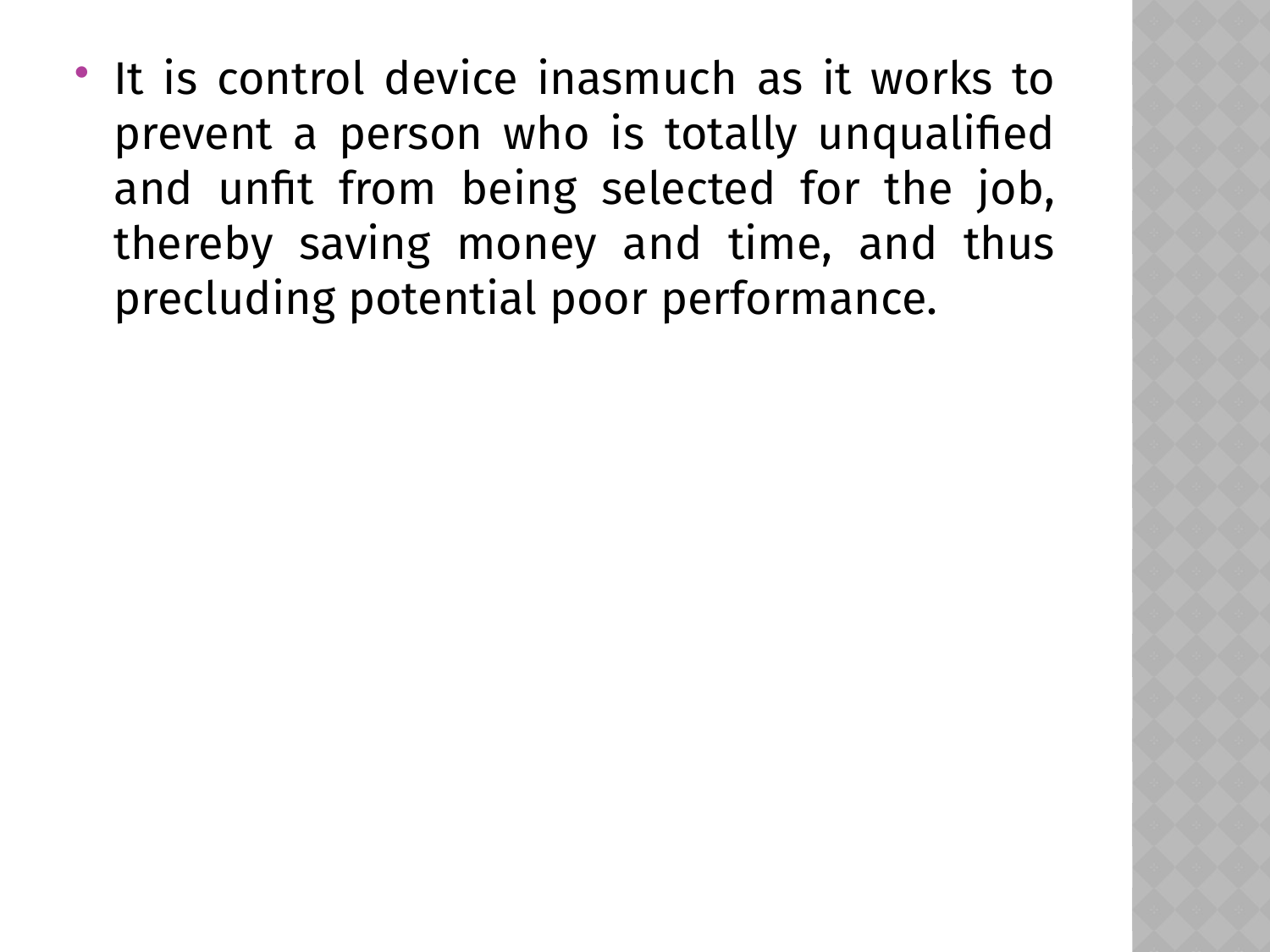

It is control device inasmuch as it works to prevent a person who is totally unqualified and unfit from being selected for the job, thereby saving money and time, and thus precluding potential poor performance.